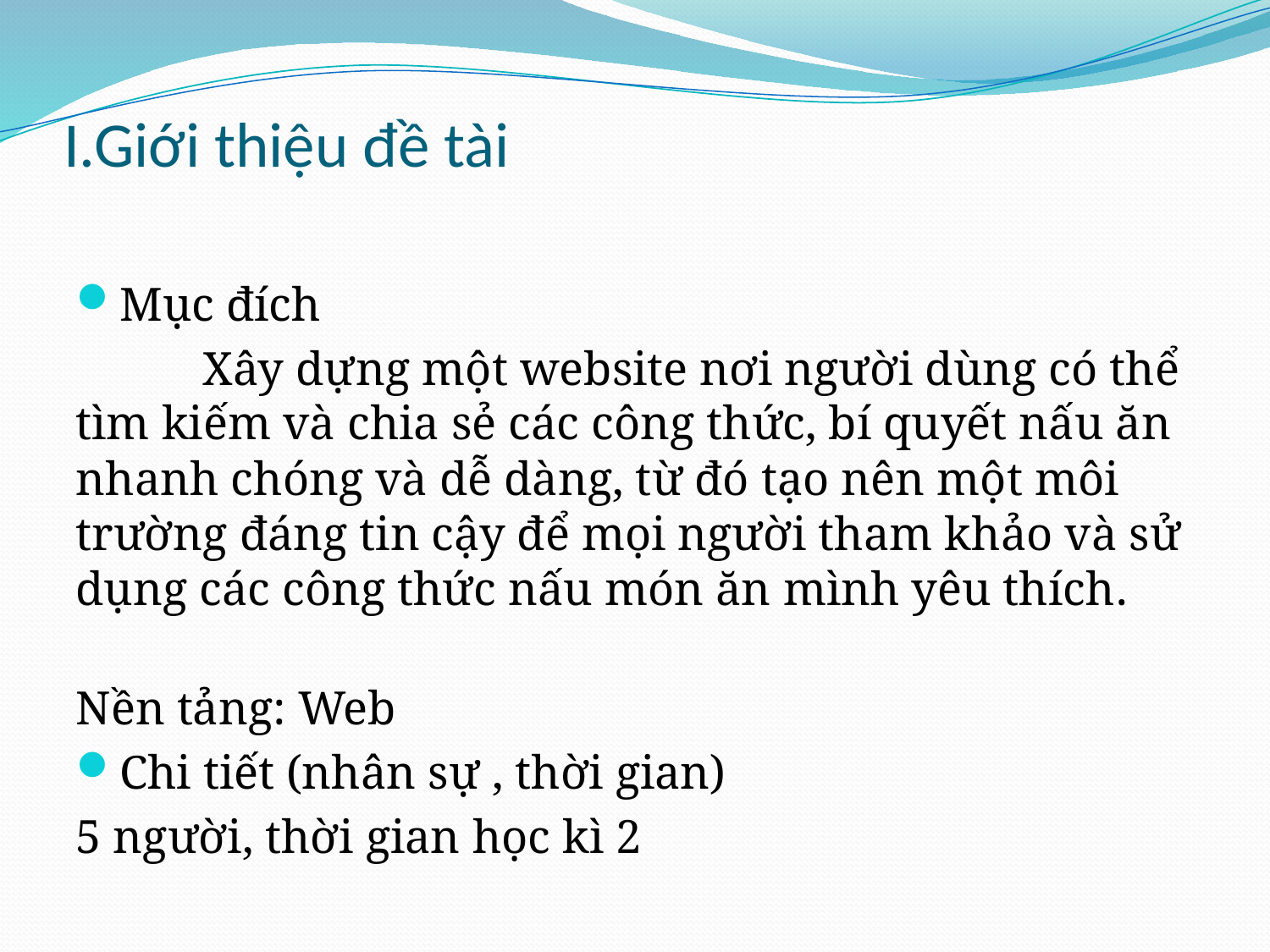

# I.Giới thiệu đề tài
Mục đích
	Xây dựng một website nơi người dùng có thể tìm kiếm và chia sẻ các công thức, bí quyết nấu ăn nhanh chóng và dễ dàng, từ đó tạo nên một môi trường đáng tin cậy để mọi người tham khảo và sử dụng các công thức nấu món ăn mình yêu thích.
Nền tảng: Web
Chi tiết (nhân sự , thời gian)
5 người, thời gian học kì 2